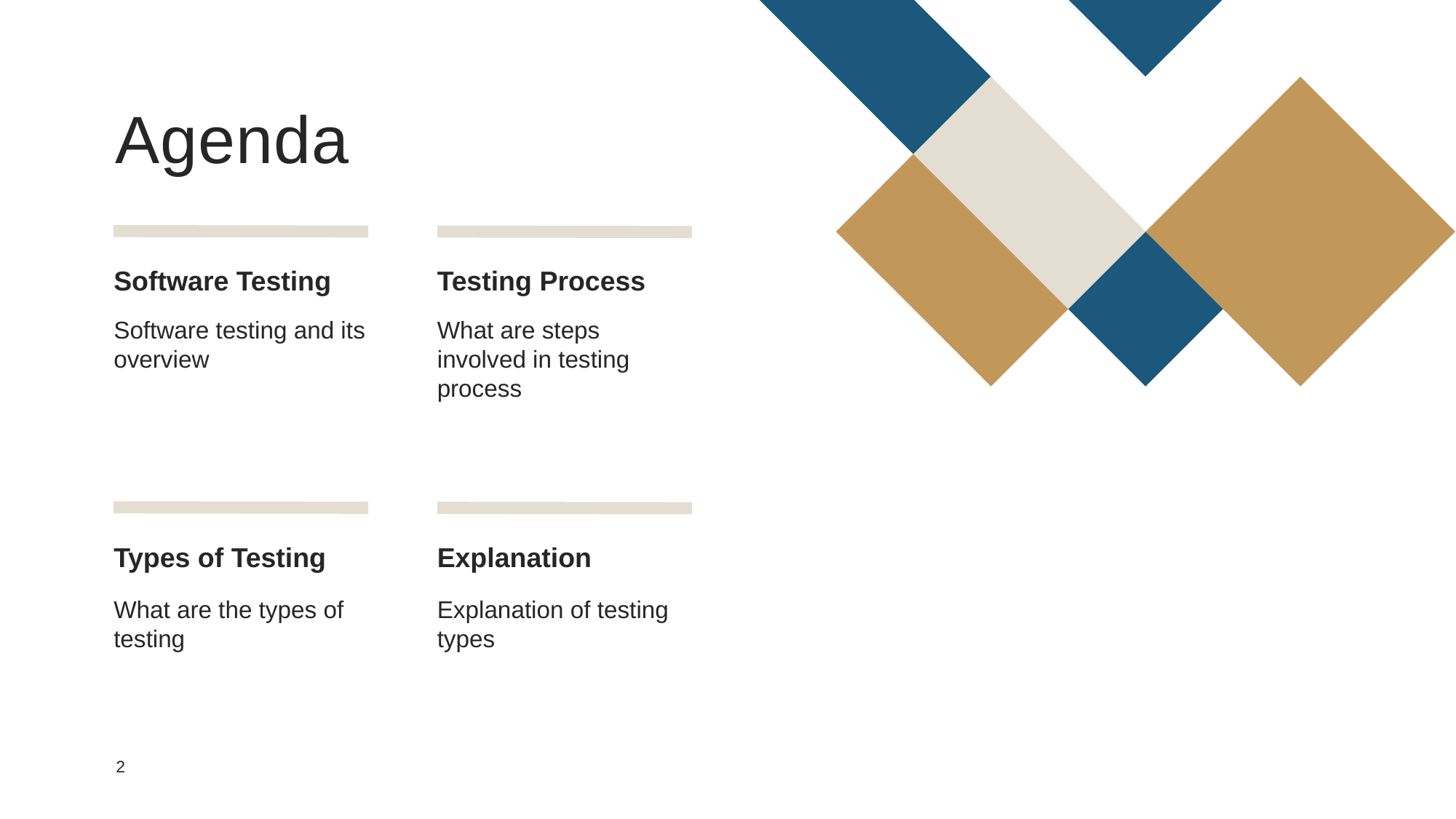

# Agenda
Software Testing
Testing Process
Software testing and its overview
What are steps involved in testing process

Types of Testing
Explanation
What are the types of testing
Explanation of testing types
2